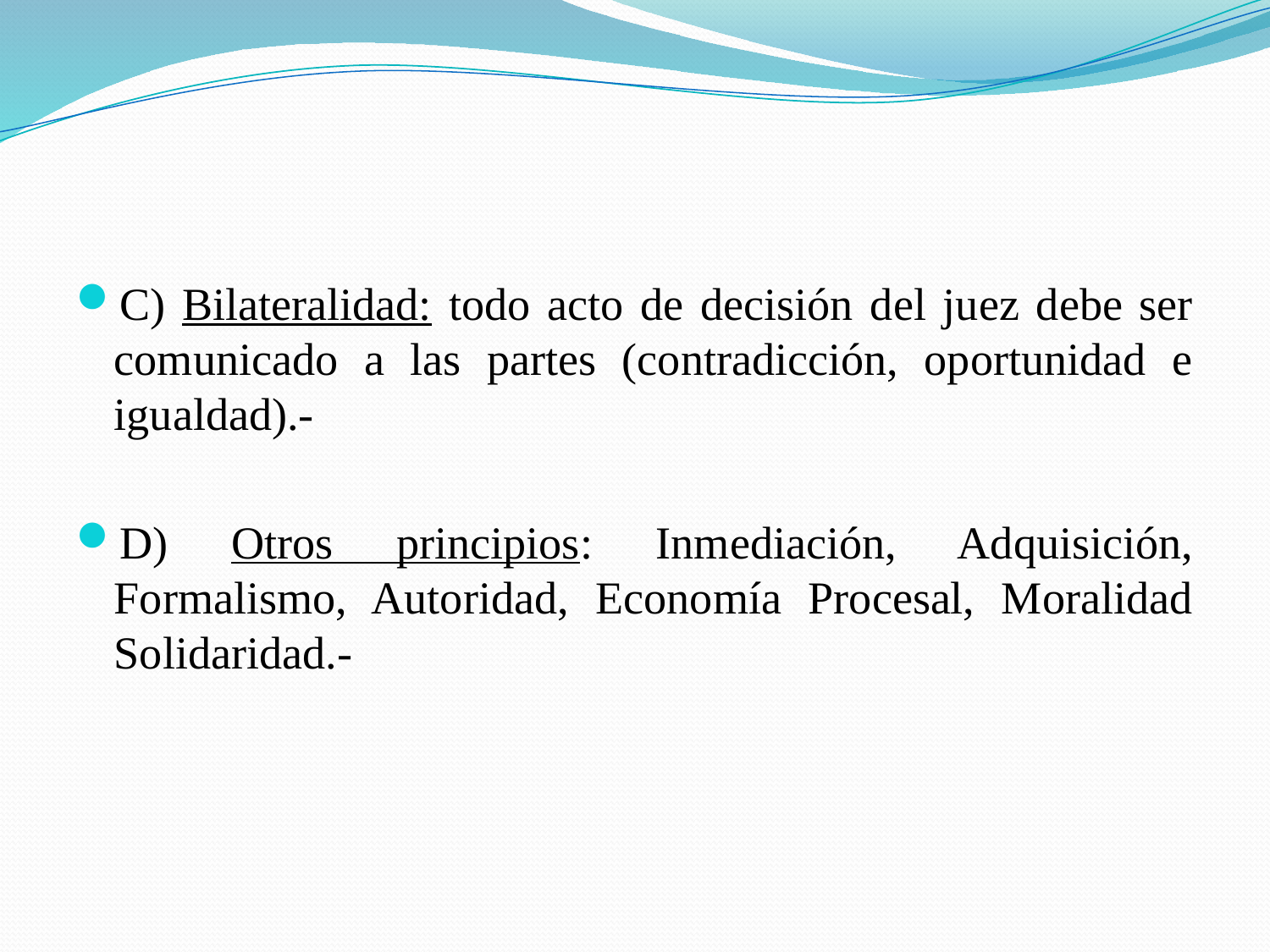

#
C) Bilateralidad: todo acto de decisión del juez debe ser comunicado a las partes (contradicción, oportunidad e igualdad).-

D) Otros principios: Inmediación, Adquisición, Formalismo, Autoridad, Economía Procesal, Moralidad Solidaridad.-